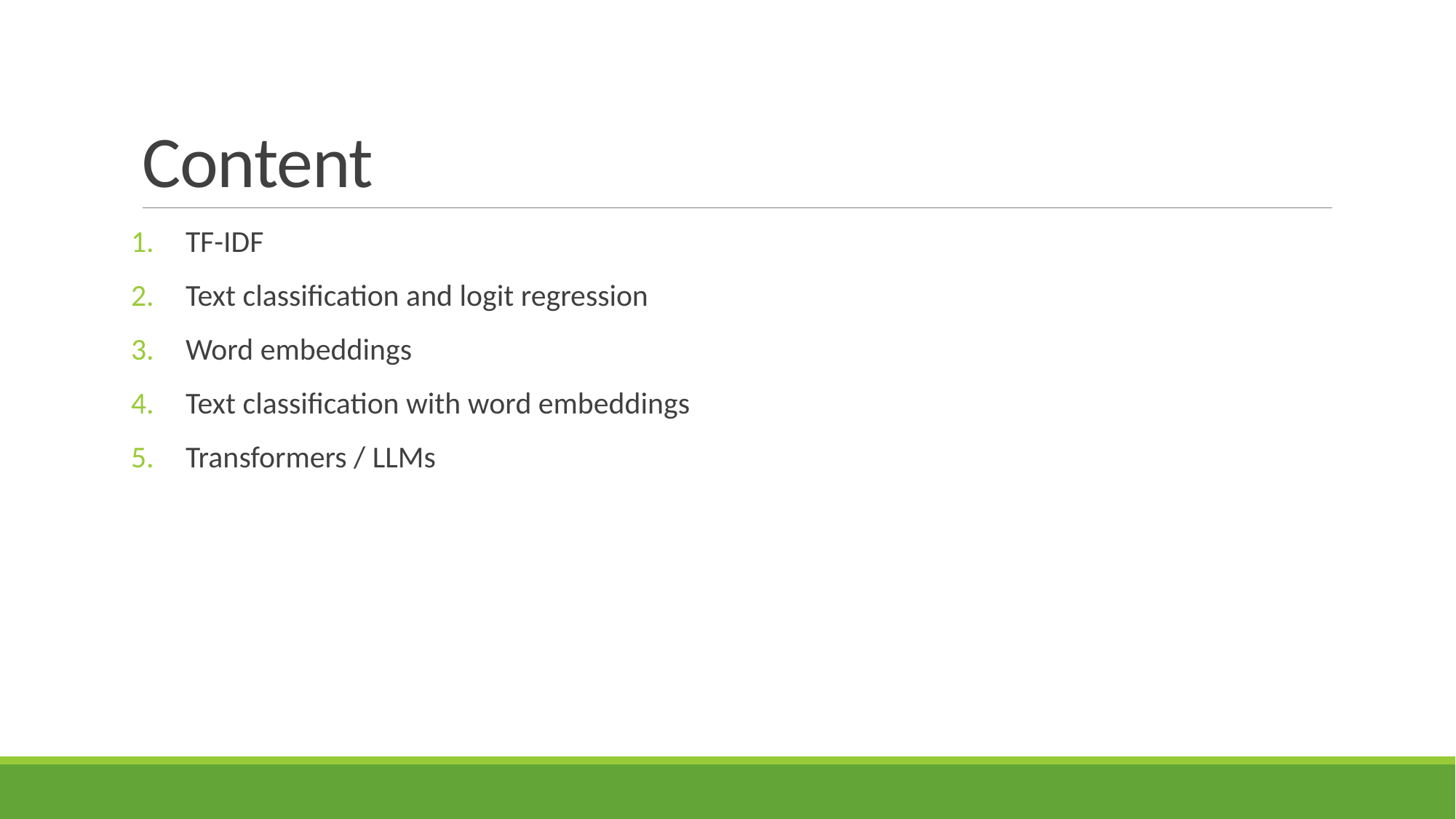

# Content
TF-IDF
Text classification and logit regression
Word embeddings
Text classification with word embeddings
Transformers / LLMs